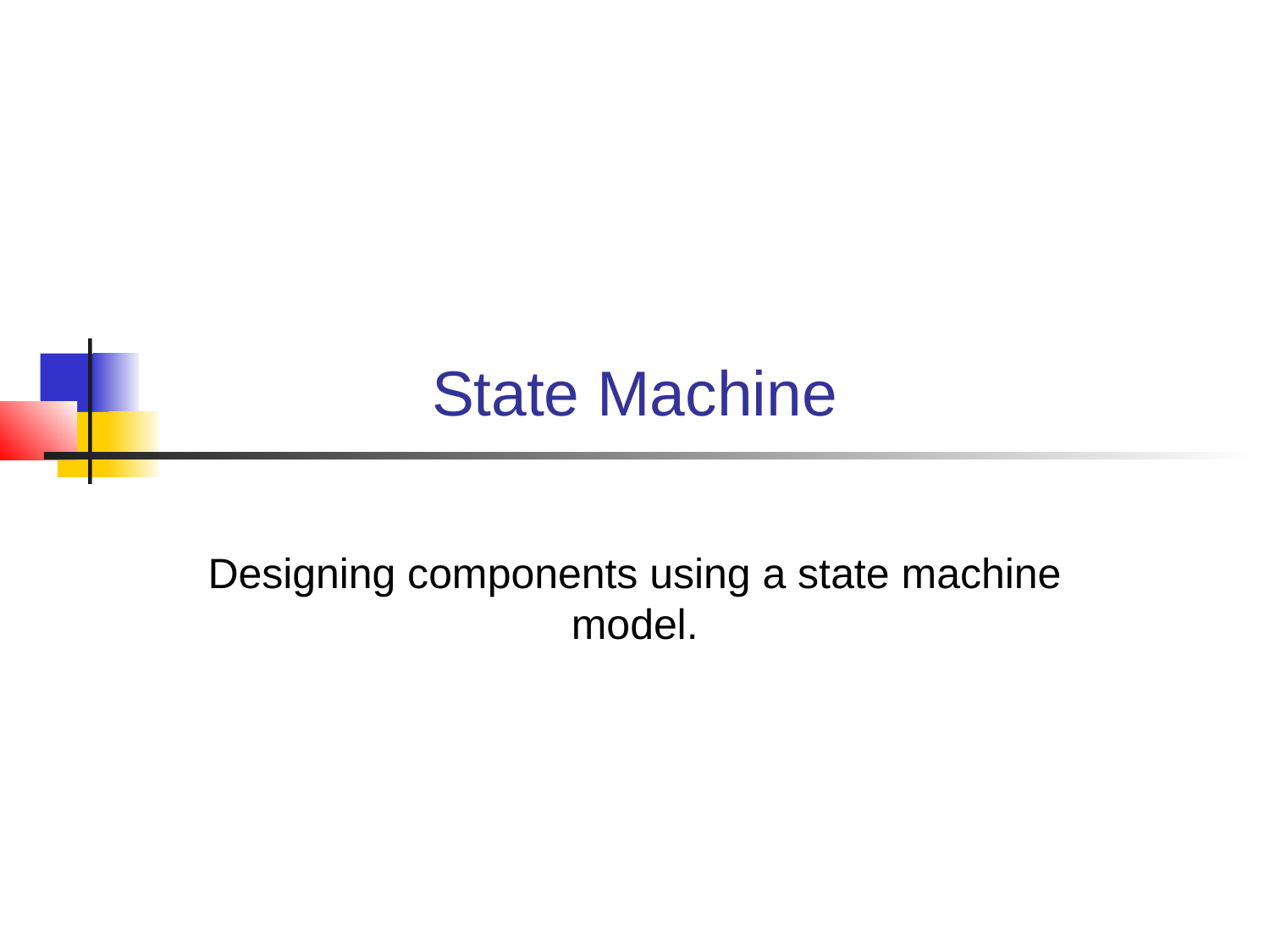

State Machine
Designing components using a state machine model.